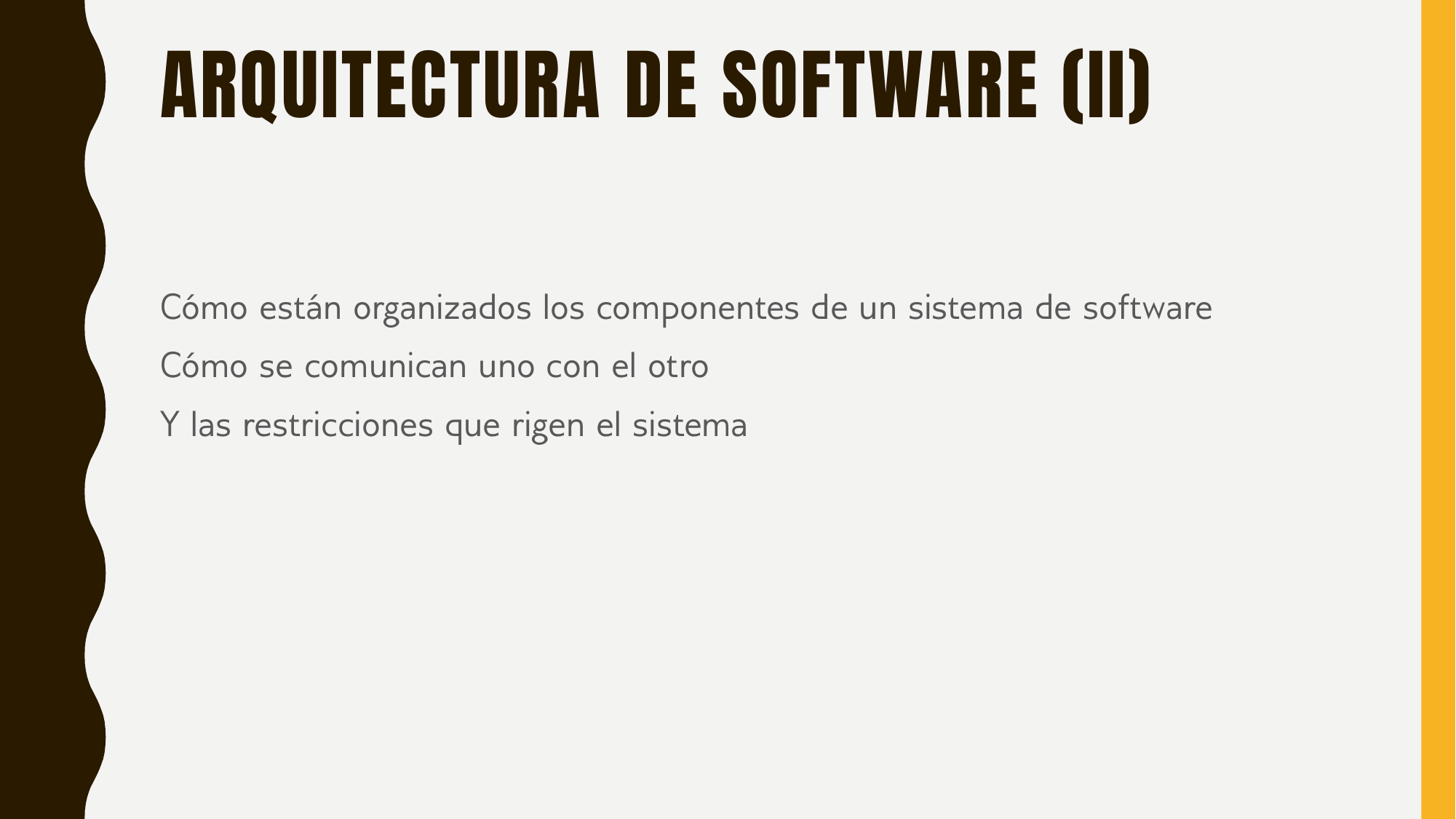

# Arquitectura de software (II)
Cómo están organizados los componentes de un sistema de software
Cómo se comunican uno con el otro
Y las restricciones que rigen el sistema